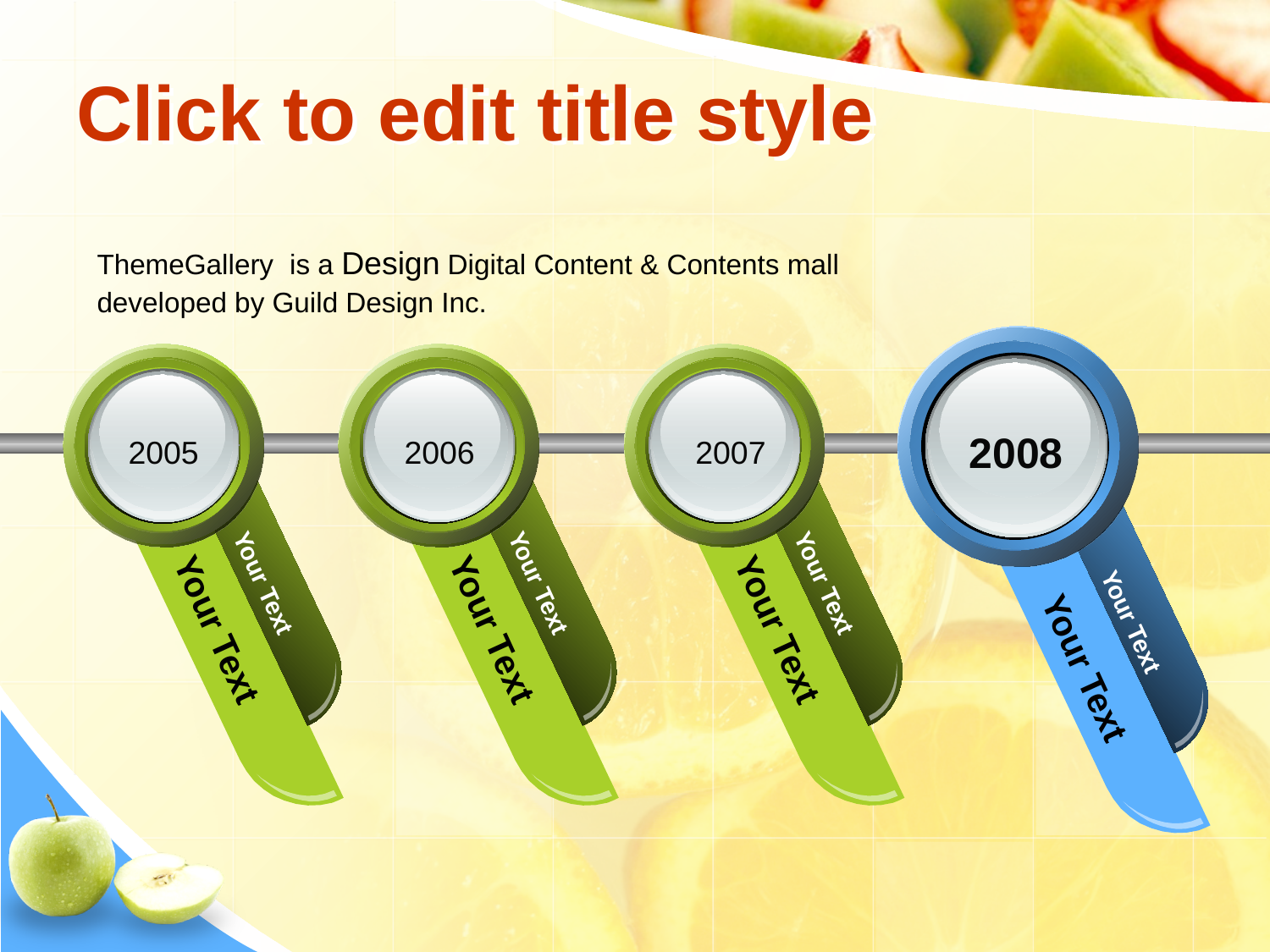

# Click to edit title style
ThemeGallery  is a Design Digital Content & Contents mall developed by Guild Design Inc.

Your Text

Your Text

Your Text

Your Text

Your Text

Your Text

Your Text

Your Text
2008
2005
2006
2007